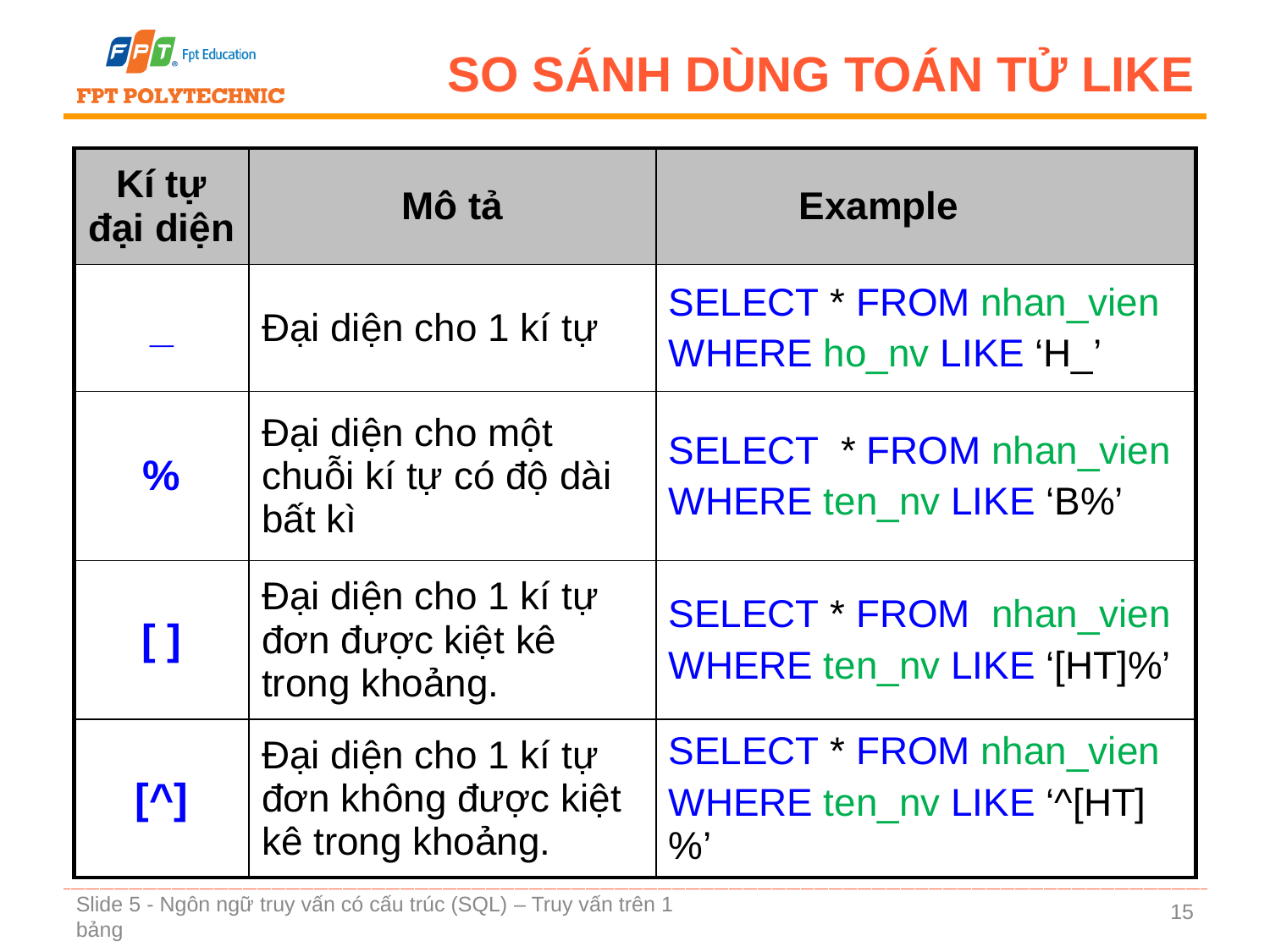

# So sánh dùng toán tử like
| Kí tự đại diện | Mô tả | Example |
| --- | --- | --- |
| \_ | Đại diện cho 1 kí tự | SELECT \* FROM nhan\_vien WHERE ho\_nv LIKE ‘H\_’ |
| % | Đại diện cho một chuỗi kí tự có độ dài bất kì | SELECT \* FROM nhan\_vien WHERE ten\_nv LIKE ‘B%’ |
| [ ] | Đại diện cho 1 kí tự đơn được kiệt kê trong khoảng. | SELECT \* FROM nhan\_vien WHERE ten\_nv LIKE ‘[HT]%’ |
| [^] | Đại diện cho 1 kí tự đơn không được kiệt kê trong khoảng. | SELECT \* FROM nhan\_vien WHERE ten\_nv LIKE ‘^[HT]%’ |
15